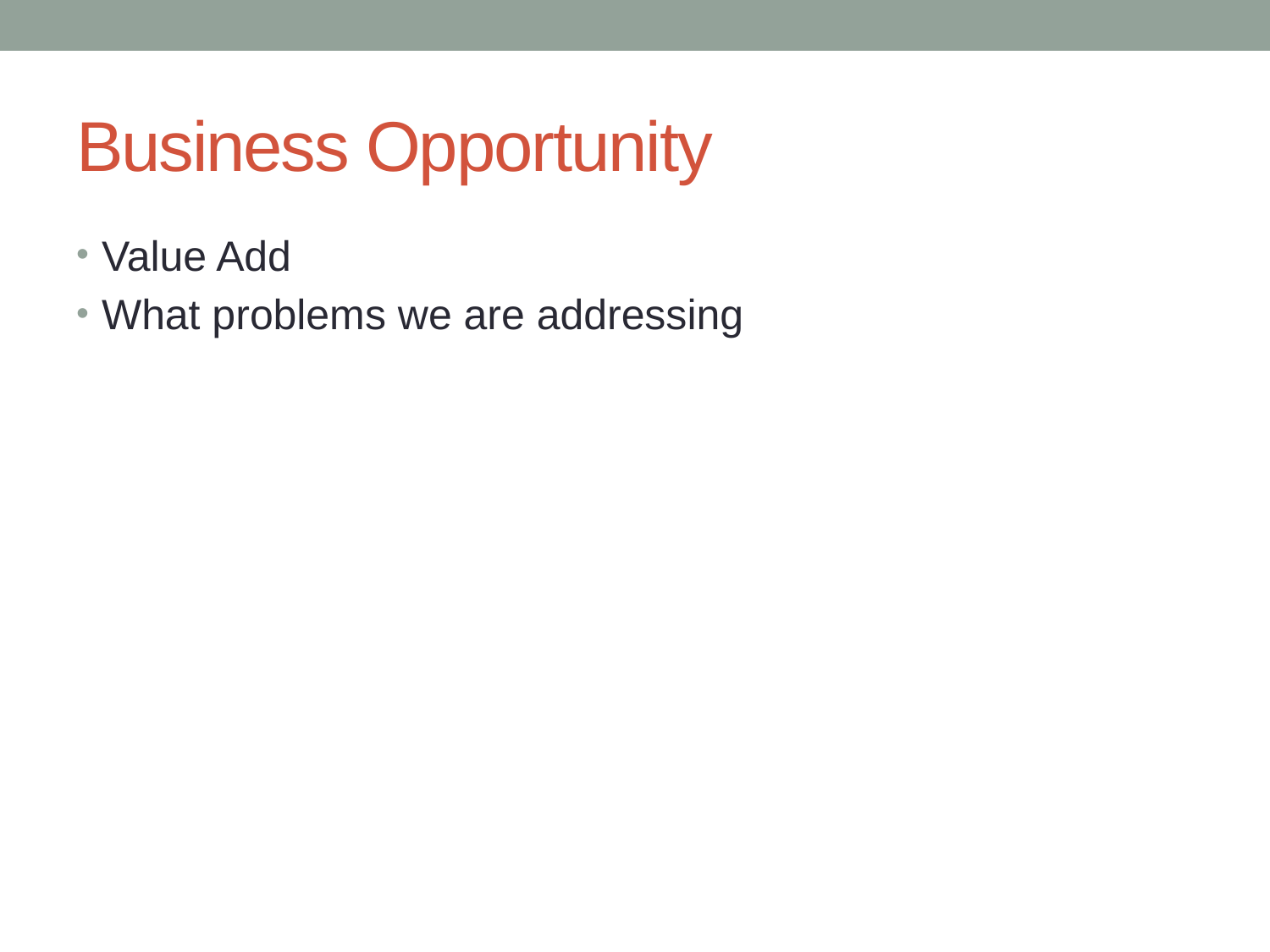

# Business Opportunity
Value Add
What problems we are addressing